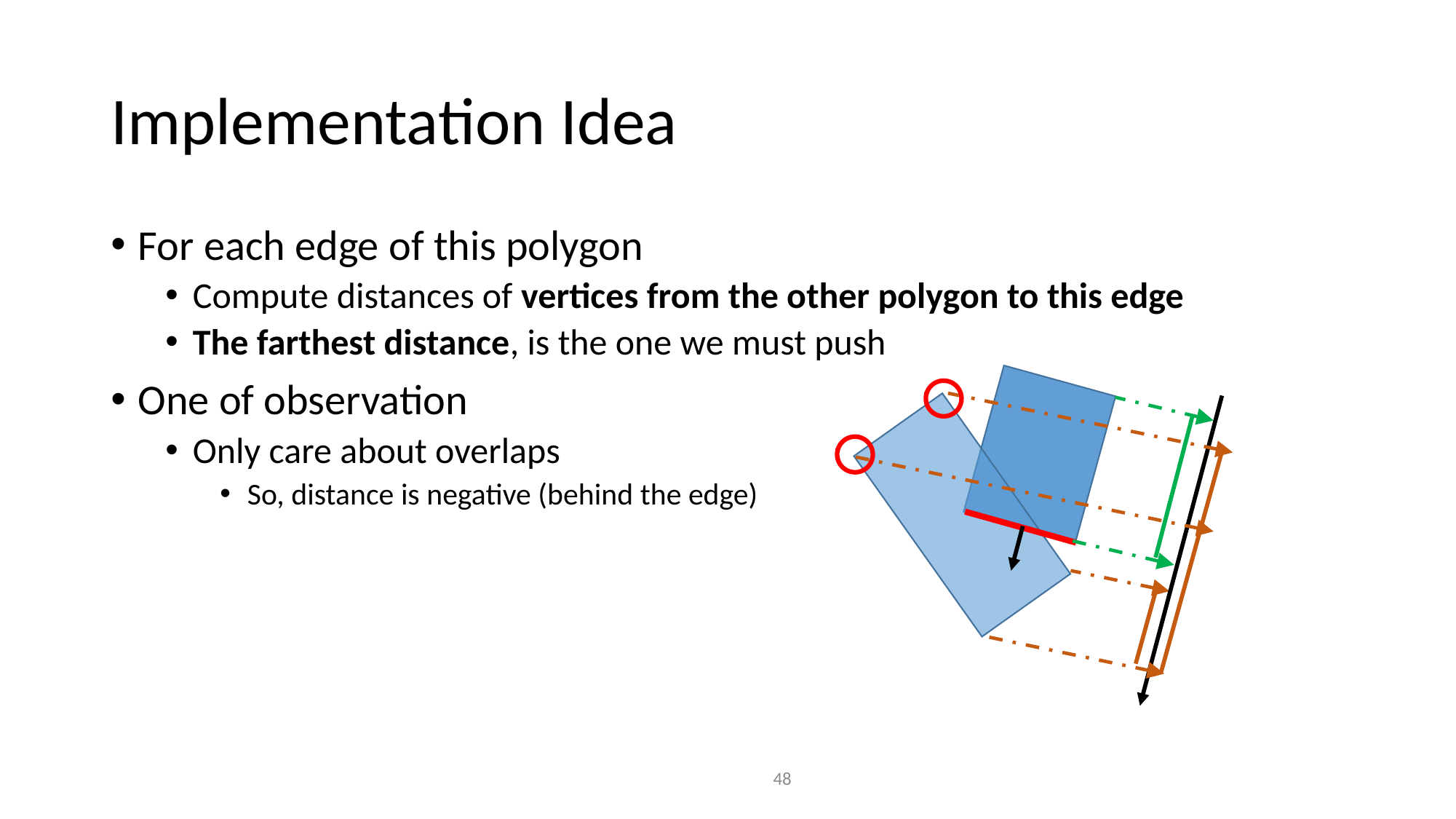

# Implementation Idea
For each edge of this polygon
Compute distances of vertices from the other polygon to this edge
The farthest distance, is the one we must push
One of observation
Only care about overlaps
So, distance is negative (behind the edge)